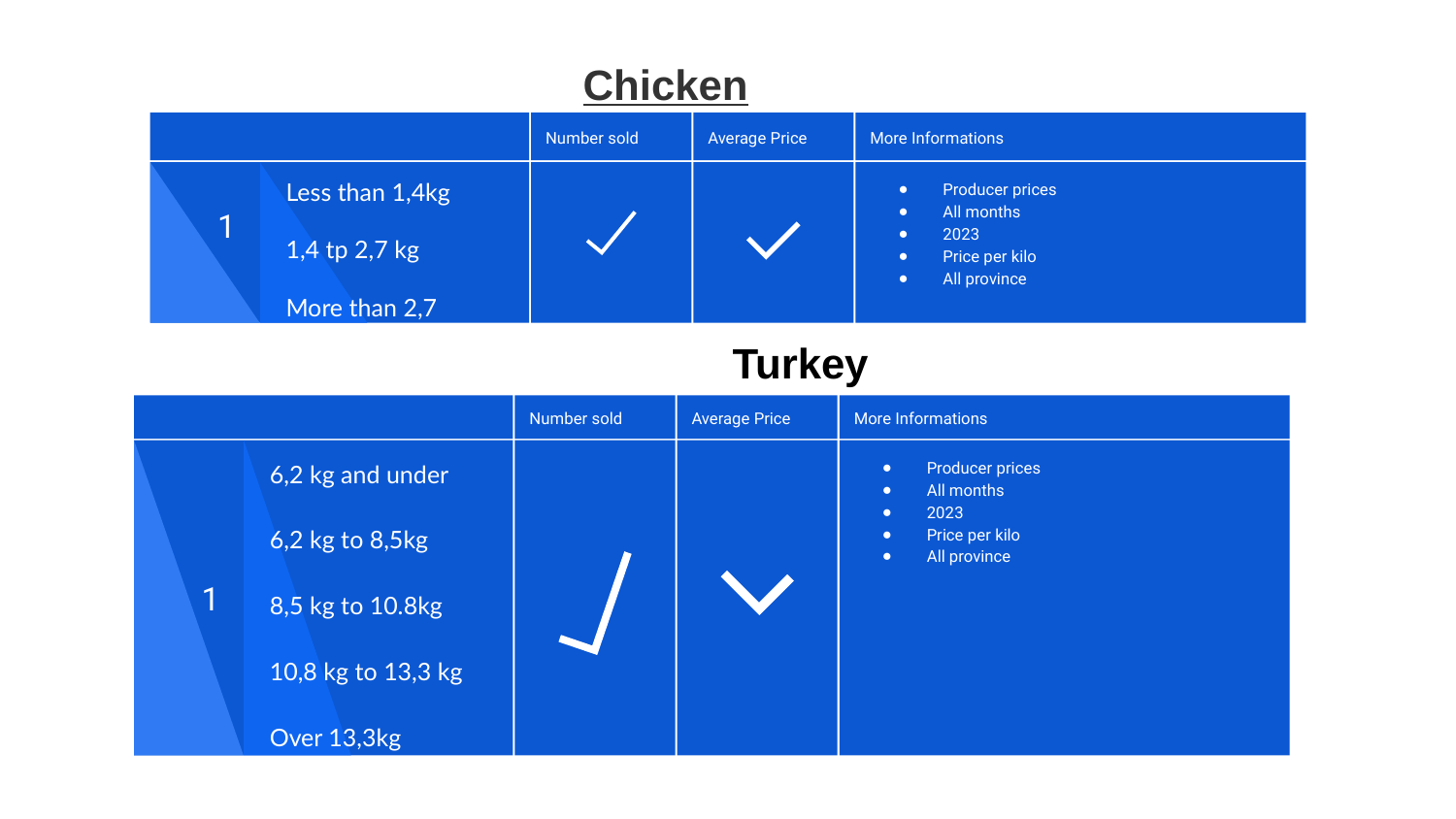

Chicken

Number sold
Average Price
More Informations

Producer prices
All months
2023
Price per kilo
All province
Less than 1,4kg

1,4 tp 2,7 kg

More than 2,7

1

		Turkey

Number sold
Average Price
More Informations

Producer prices
All months
2023
Price per kilo
All province

6,2 kg and under
6,2 kg to 8,5kg
8,5 kg to 10.8kg
10,8 kg to 13,3 kg
Over 13,3kg
1